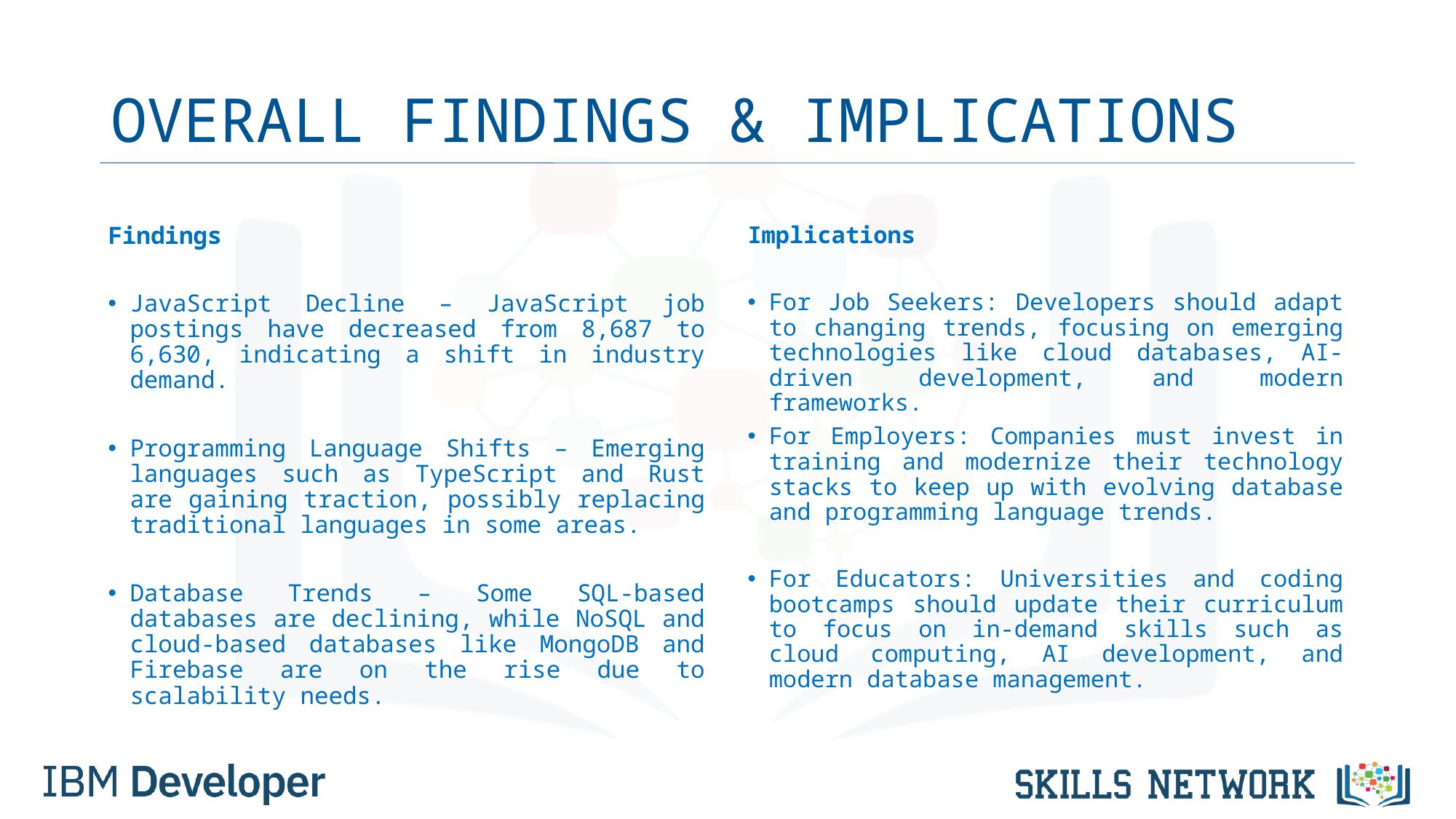

# OVERALL FINDINGS & IMPLICATIONS
Findings

JavaScript Decline – JavaScript job postings have decreased from 8,687 to 6,630, indicating a shift in industry demand.

Programming Language Shifts – Emerging languages such as TypeScript and Rust are gaining traction, possibly replacing traditional languages in some areas.

Database Trends – Some SQL-based databases are declining, while NoSQL and cloud-based databases like MongoDB and Firebase are on the rise due to scalability needs.
Implications

For Job Seekers: Developers should adapt to changing trends, focusing on emerging technologies like cloud databases, AI-driven development, and modern frameworks.
For Employers: Companies must invest in training and modernize their technology stacks to keep up with evolving database and programming language trends.

For Educators: Universities and coding bootcamps should update their curriculum to focus on in-demand skills such as cloud computing, AI development, and modern database management.